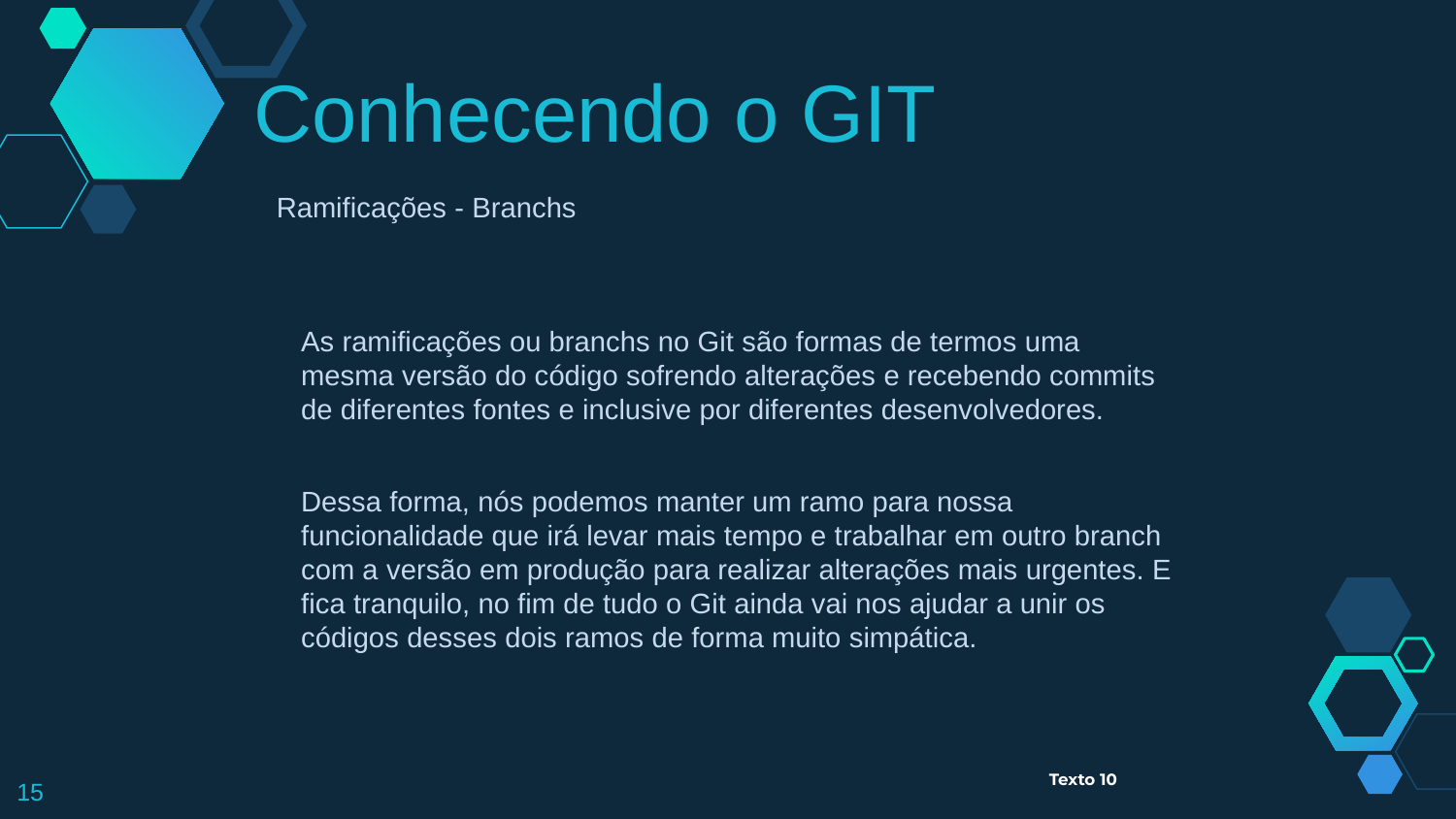

Conhecendo o GIT
Ramificações - Branchs

As ramificações ou branchs no Git são formas de termos uma mesma versão do código sofrendo alterações e recebendo commits de diferentes fontes e inclusive por diferentes desenvolvedores.

Dessa forma, nós podemos manter um ramo para nossa funcionalidade que irá levar mais tempo e trabalhar em outro branch com a versão em produção para realizar alterações mais urgentes. E fica tranquilo, no fim de tudo o Git ainda vai nos ajudar a unir os códigos desses dois ramos de forma muito simpática.
15
Texto 10